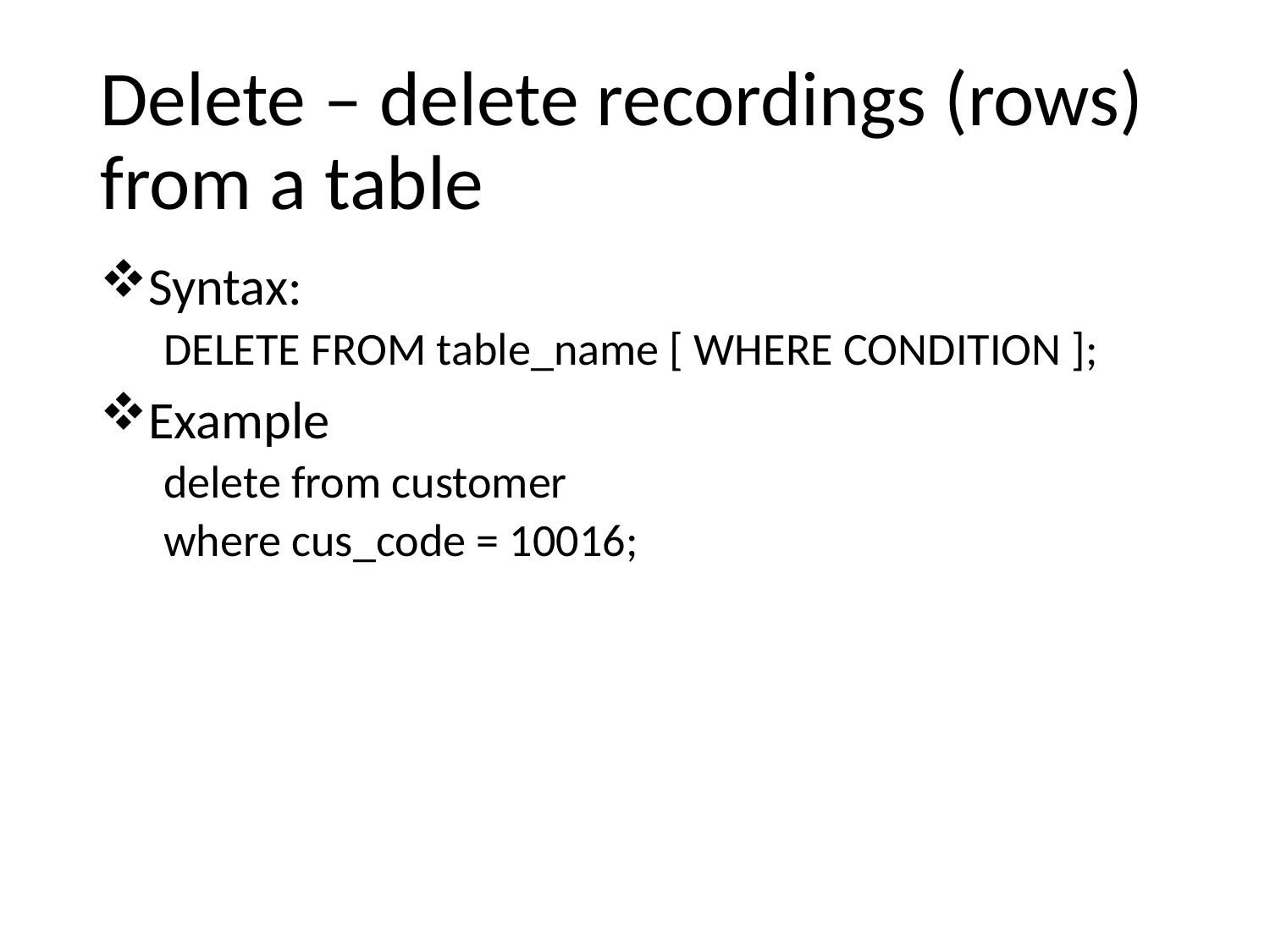

# Delete – delete recordings (rows) from a table
Syntax:
DELETE FROM table_name [ WHERE CONDITION ];
Example
delete from customer
where cus_code = 10016;